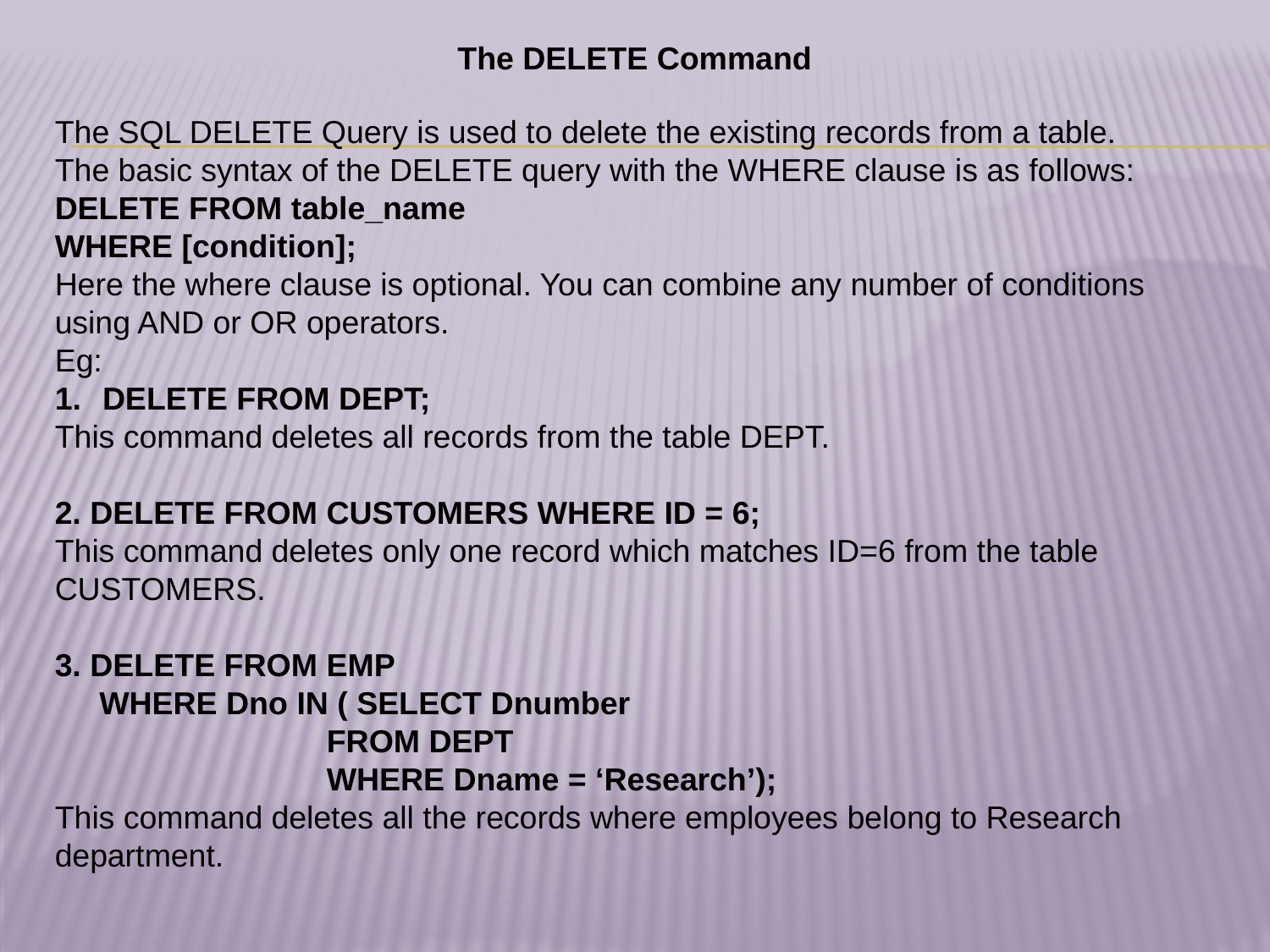

The DELETE Command
The SQL DELETE Query is used to delete the existing records from a table.
The basic syntax of the DELETE query with the WHERE clause is as follows:
DELETE FROM table_name
WHERE [condition];
Here the where clause is optional. You can combine any number of conditions using AND or OR operators.
Eg:
DELETE FROM DEPT;
This command deletes all records from the table DEPT.

2. DELETE FROM CUSTOMERS WHERE ID = 6;
This command deletes only one record which matches ID=6 from the table CUSTOMERS.

3. DELETE FROM EMP
     WHERE Dno IN ( SELECT Dnumber
		  FROM DEPT
		  WHERE Dname = ‘Research’);
This command deletes all the records where employees belong to Research department.